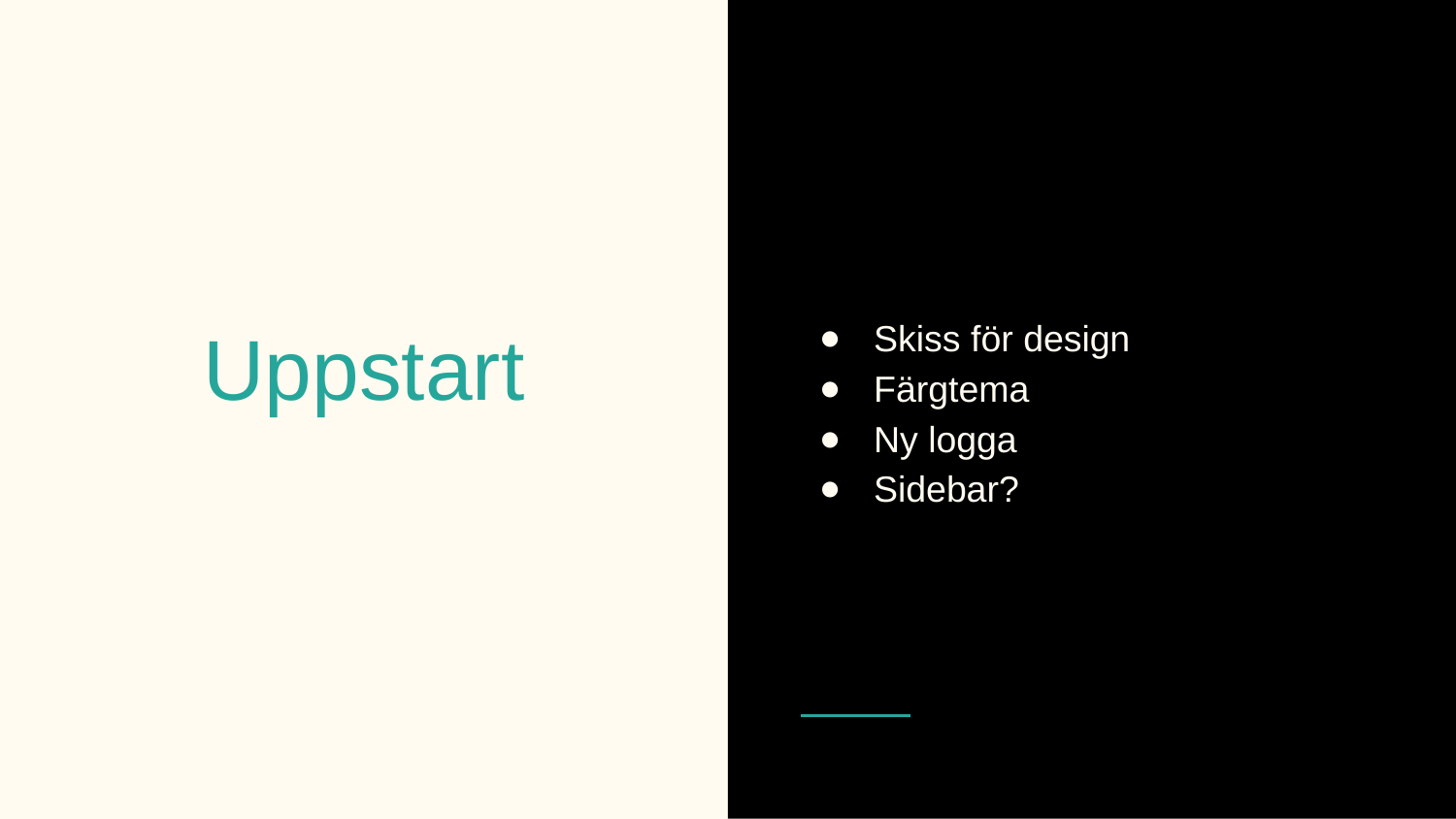

Skiss för design
Färgtema
Ny logga
Sidebar?
# Uppstart